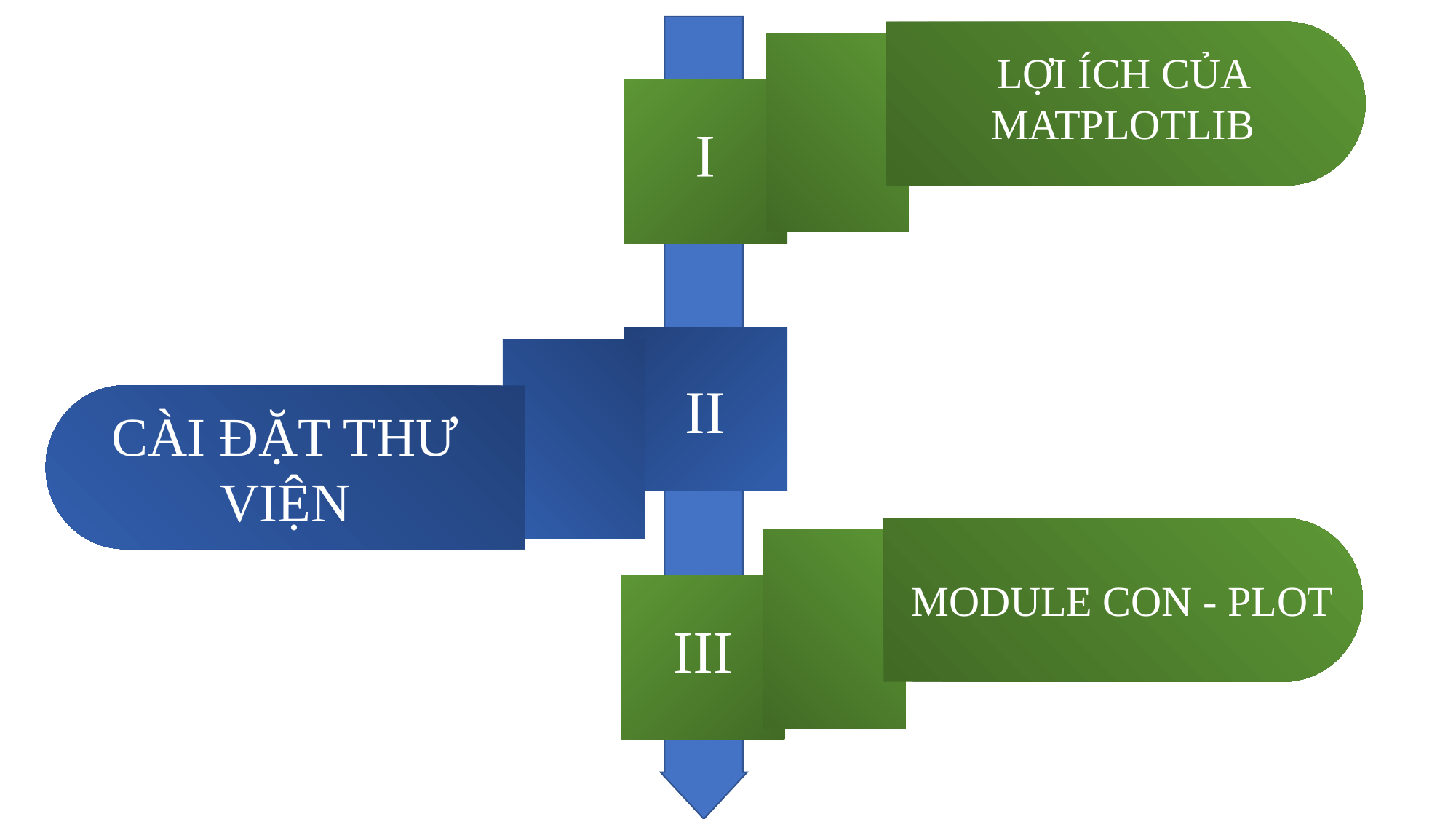

LỢI ÍCH CỦA MATPLOTLIB

I
II

CÀI ĐẶT THƯ VIỆN

MODULE CON - PLOT

III